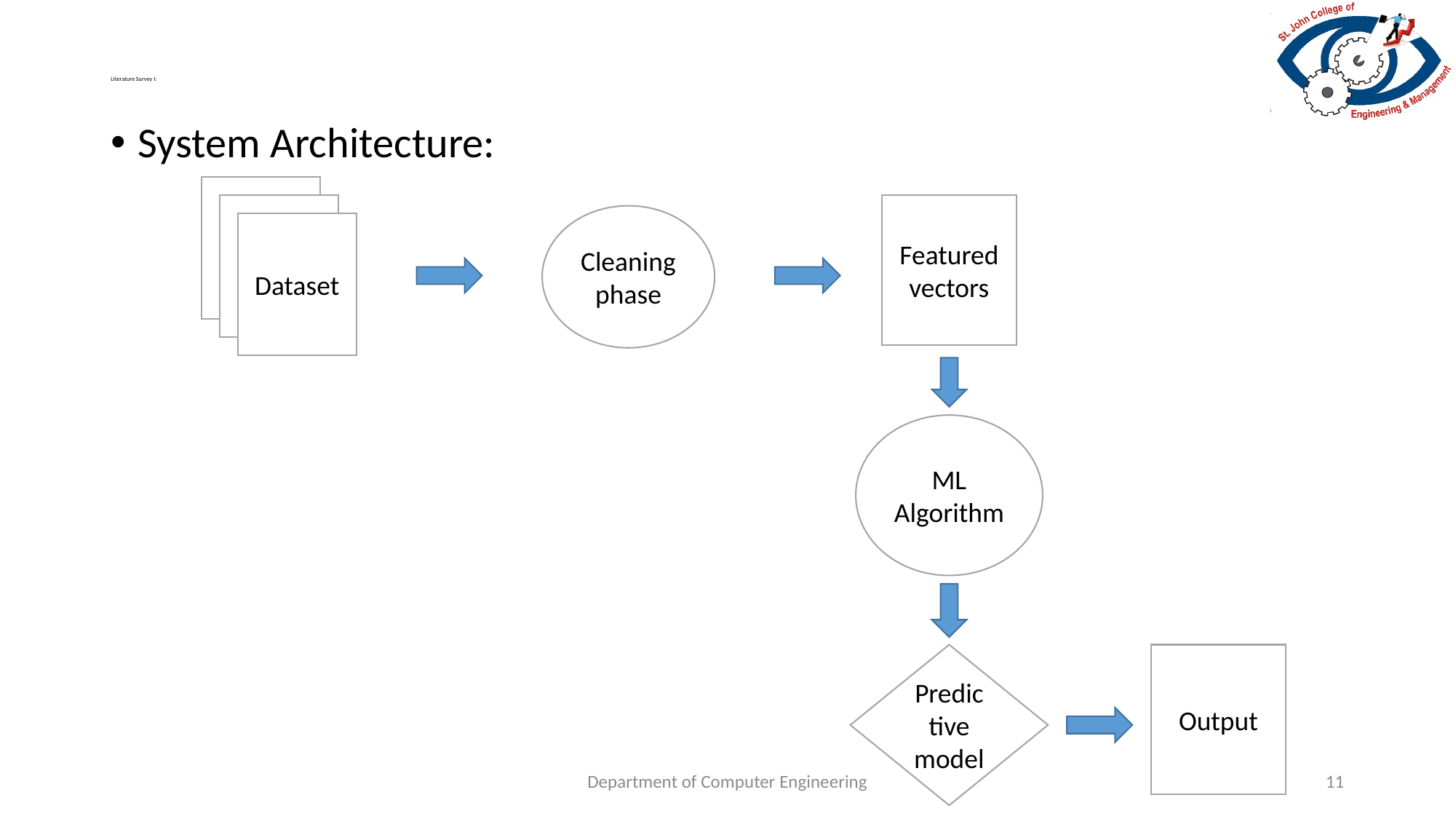

# Literature Survey I:
System Architecture:

Featured
vectors

Cleaning phase
Dataset

ML
Algorithm

Predictive model
Output

Department of Computer Engineering
11